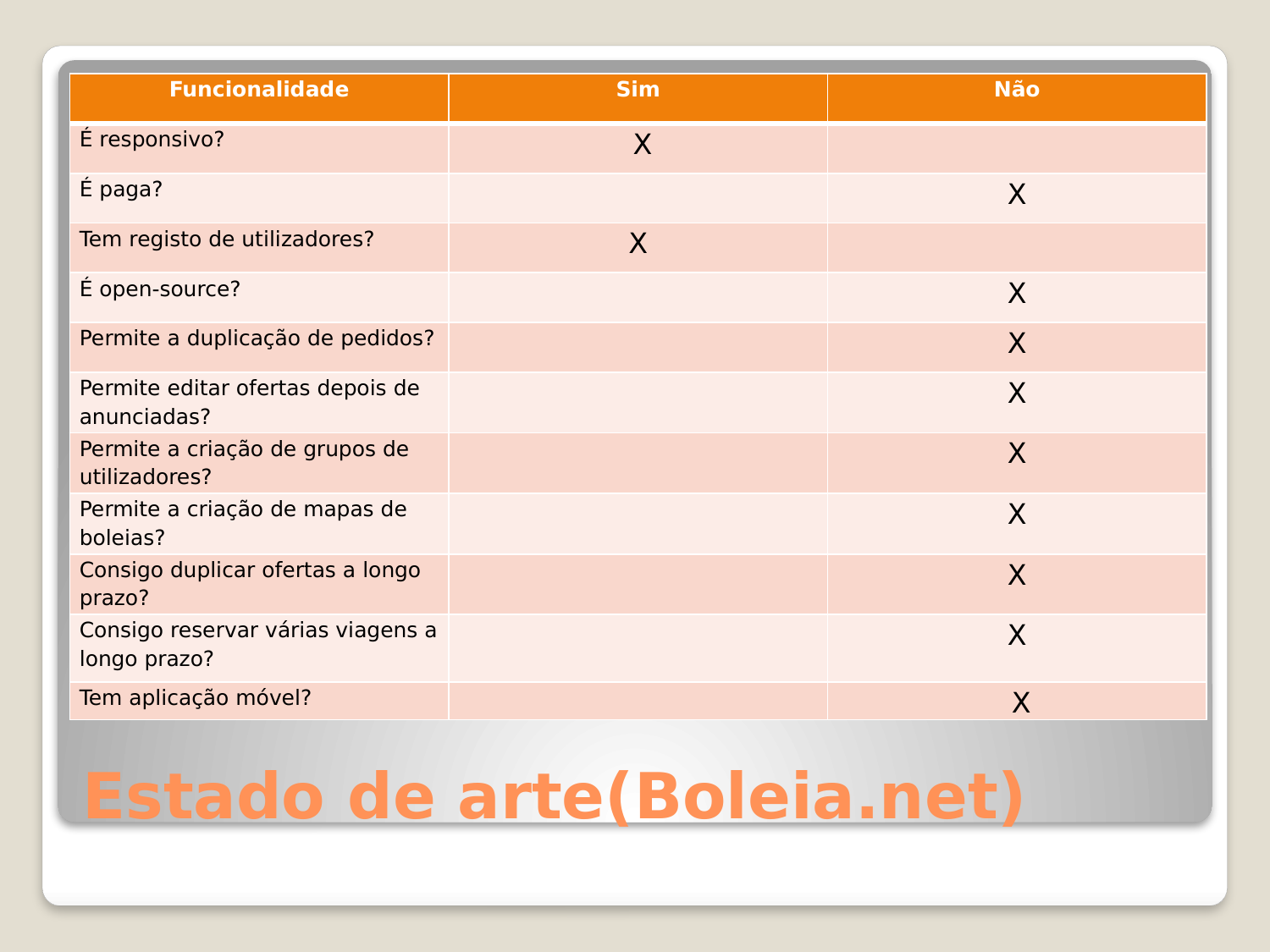

| Funcionalidade | Sim | Não |
| --- | --- | --- |
| É responsivo? | X |  |
| É paga? |  | X |
| Tem registo de utilizadores? | X |  |
| É open-source? |  | X |
| Permite a duplicação de pedidos? |  | X |
| Permite editar ofertas depois de anunciadas? |  | X |
| Permite a criação de grupos de utilizadores? |  | X |
| Permite a criação de mapas de boleias? |  | X |
| Consigo duplicar ofertas a longo prazo? |  | X |
| Consigo reservar várias viagens a longo prazo? |  | X |
| Tem aplicação móvel? |  | X |
# Estado de arte(Boleia.net)